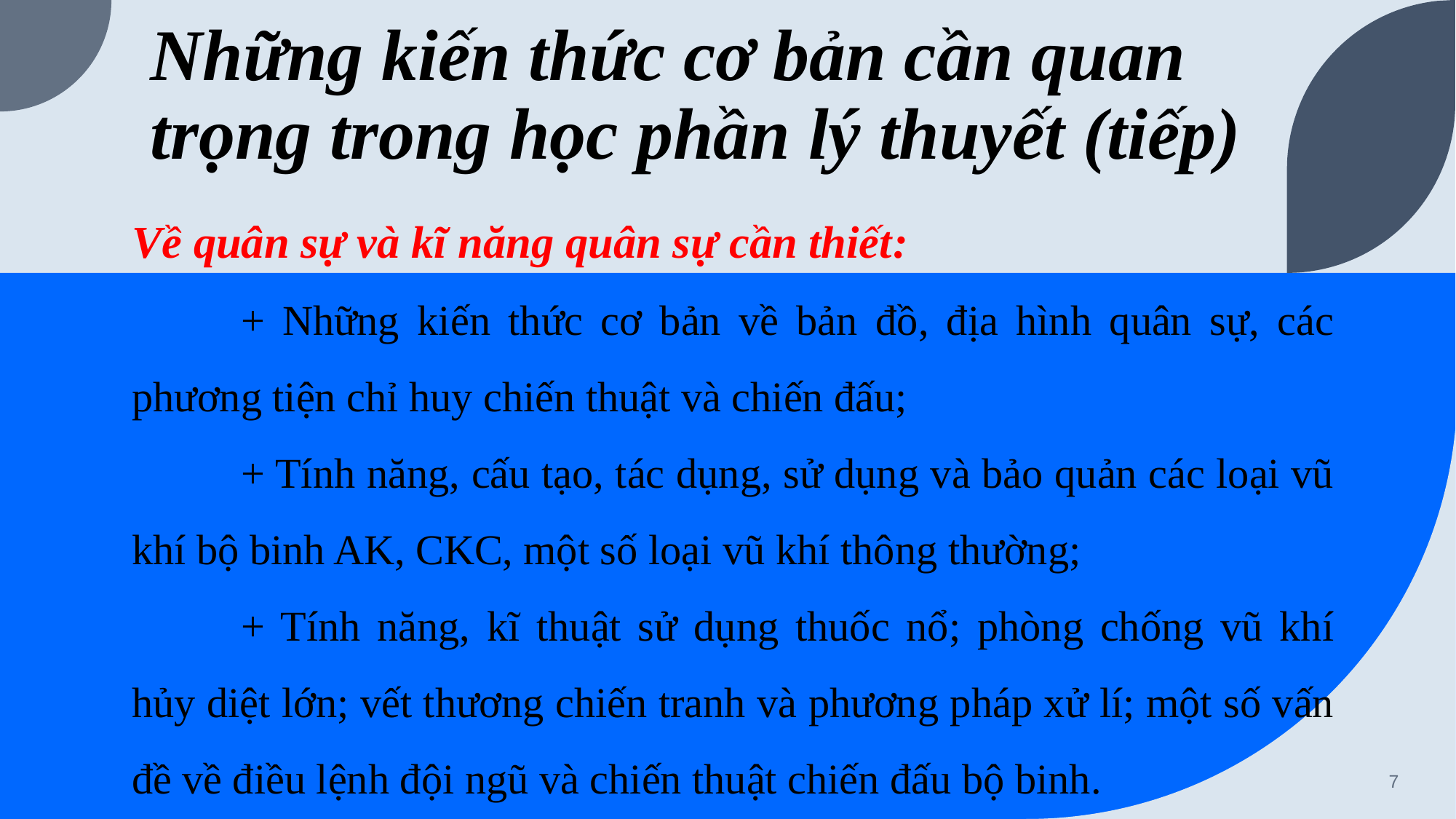

# Những kiến thức cơ bản cần quan trọng trong học phần lý thuyết (tiếp)
Về quân sự và kĩ năng quân sự cần thiết:
	+ Những kiến thức cơ bản về bản đồ, địa hình quân sự, các phương tiện chỉ huy chiến thuật và chiến đấu;
	+ Tính năng, cấu tạo, tác dụng, sử dụng và bảo quản các loại vũ khí bộ binh AK, CKC, một số loại vũ khí thông thường;
	+ Tính năng, kĩ thuật sử dụng thuốc nổ; phòng chống vũ khí hủy diệt lớn; vết thương chiến tranh và phương pháp xử lí; một số vấn đề về điều lệnh đội ngũ và chiến thuật chiến đấu bộ binh.
7